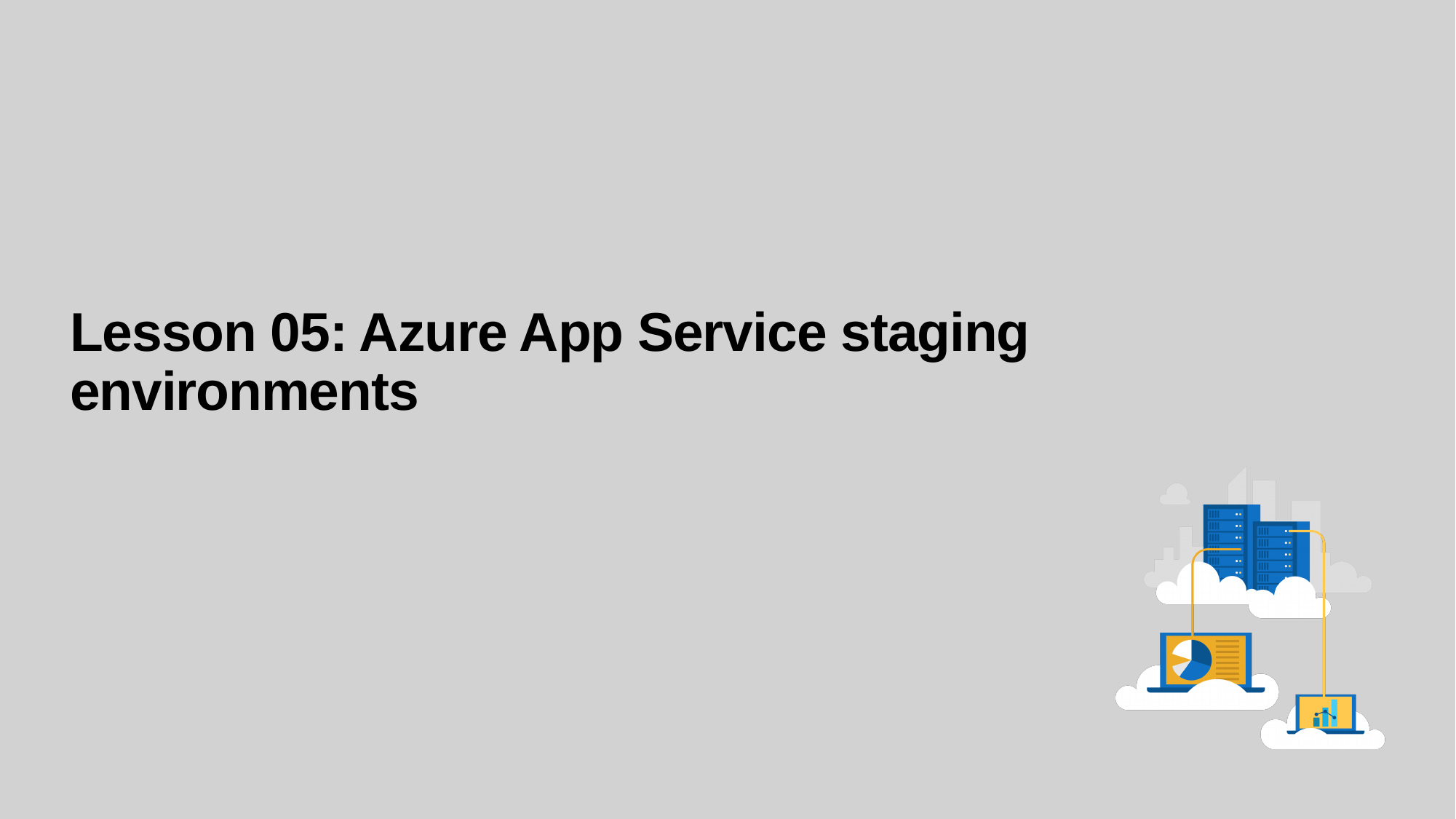

# Lesson 05: Azure App Service staging environments